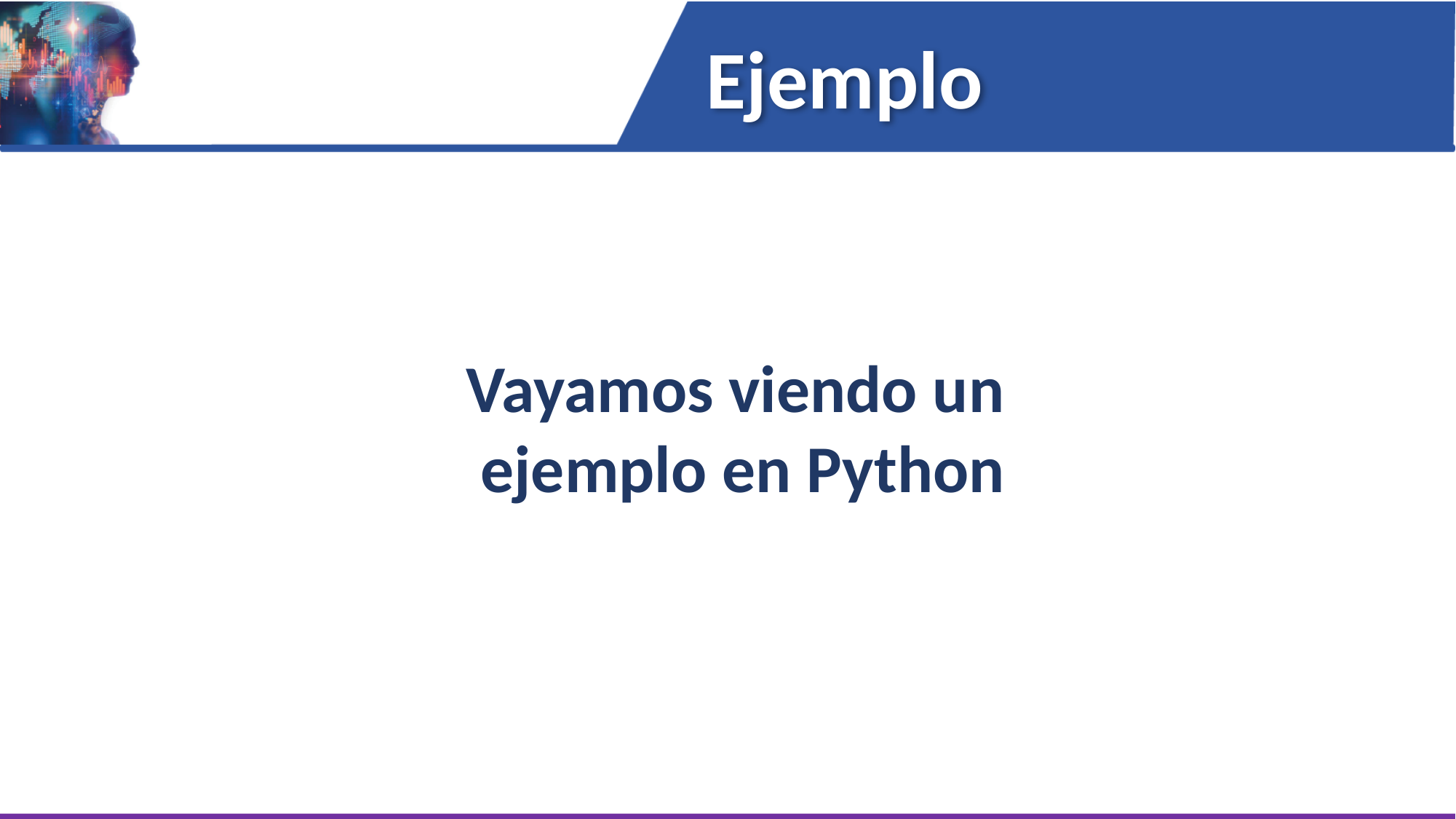

Ejemplo

Vayamos viendo un
ejemplo en Python